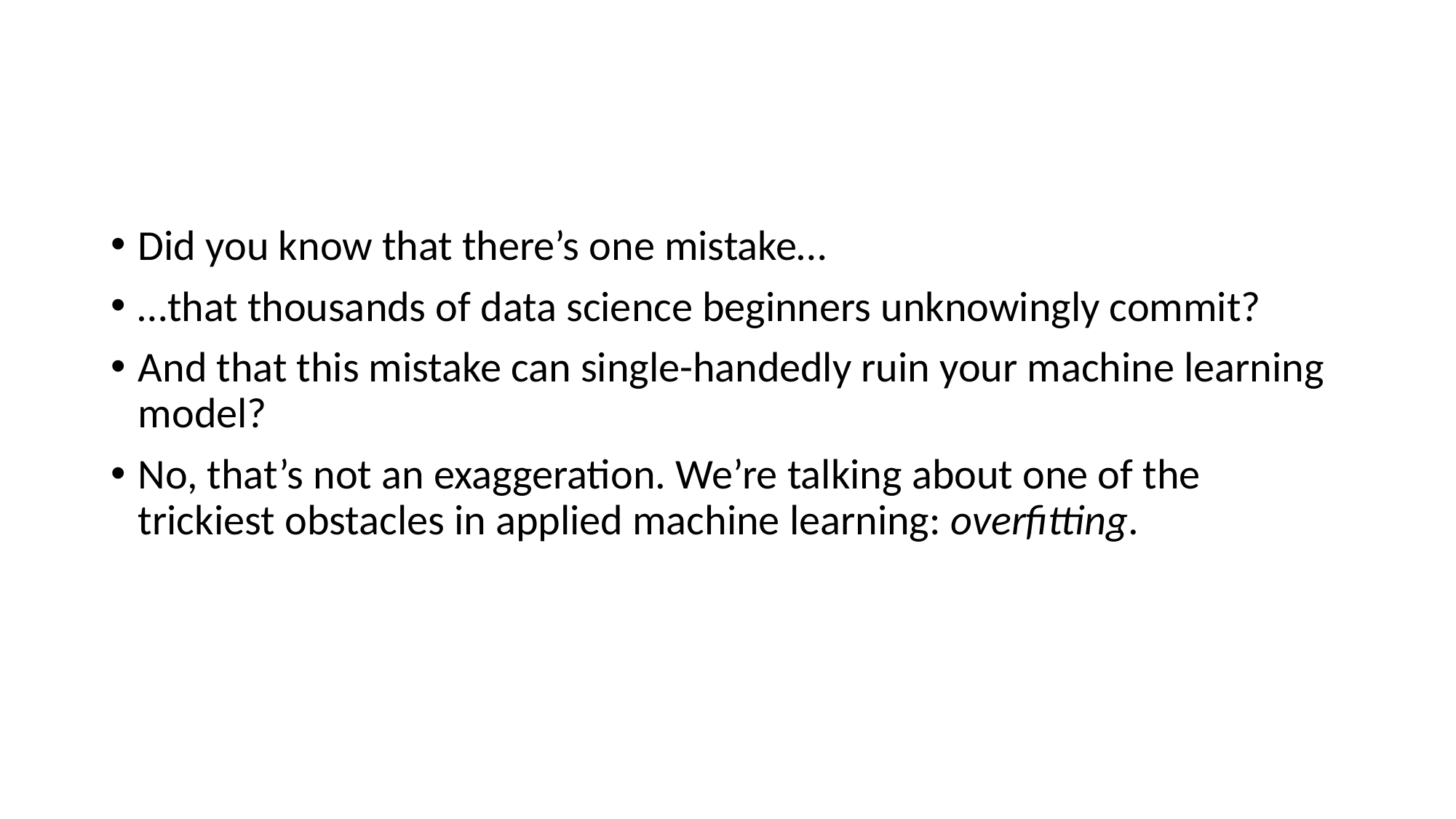

#
Did you know that there’s one mistake…
…that thousands of data science beginners unknowingly commit?
And that this mistake can single-handedly ruin your machine learning model?
No, that’s not an exaggeration. We’re talking about one of the trickiest obstacles in applied machine learning: overfitting.